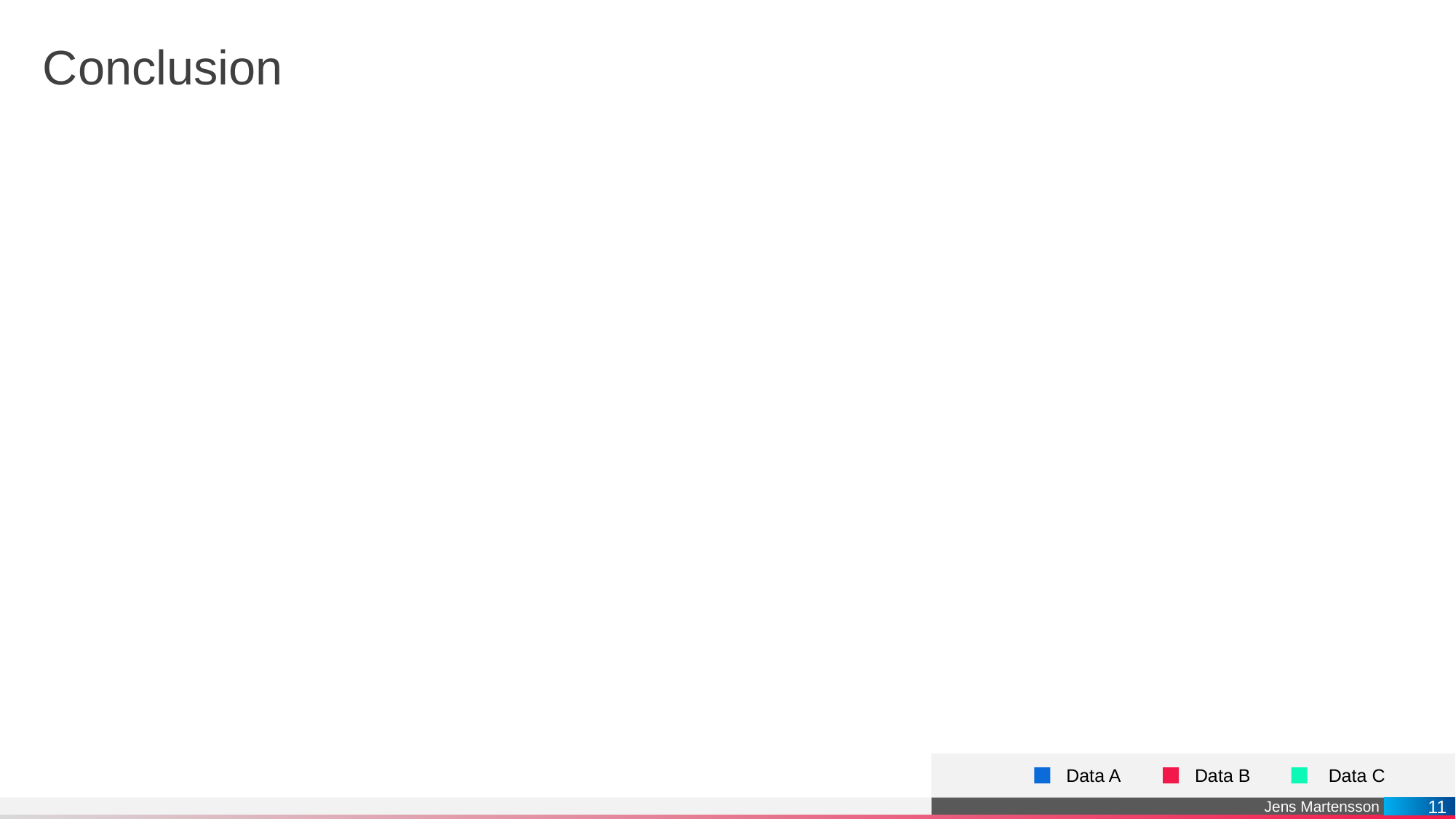

# Conclusion

Data A
Data B
Data C

11